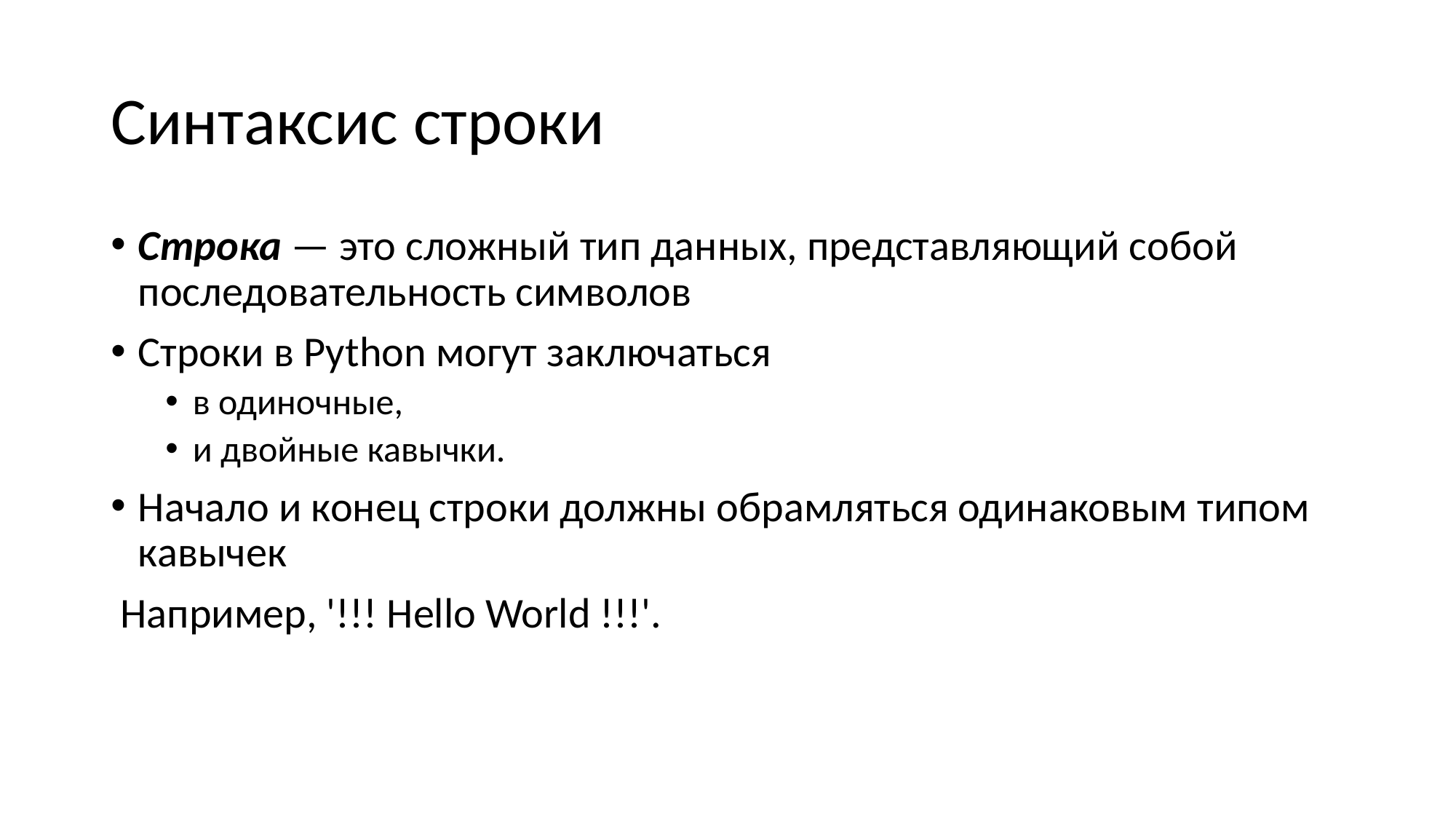

# Синтаксис строки
Строка — это сложный тип данных, представляющий собой последовательность символов
Строки в Python могут заключаться
в одиночные,
и двойные кавычки.
Начало и конец строки должны обрамляться одинаковым типом кавычек
 Например, '!!! Hello World !!!'.